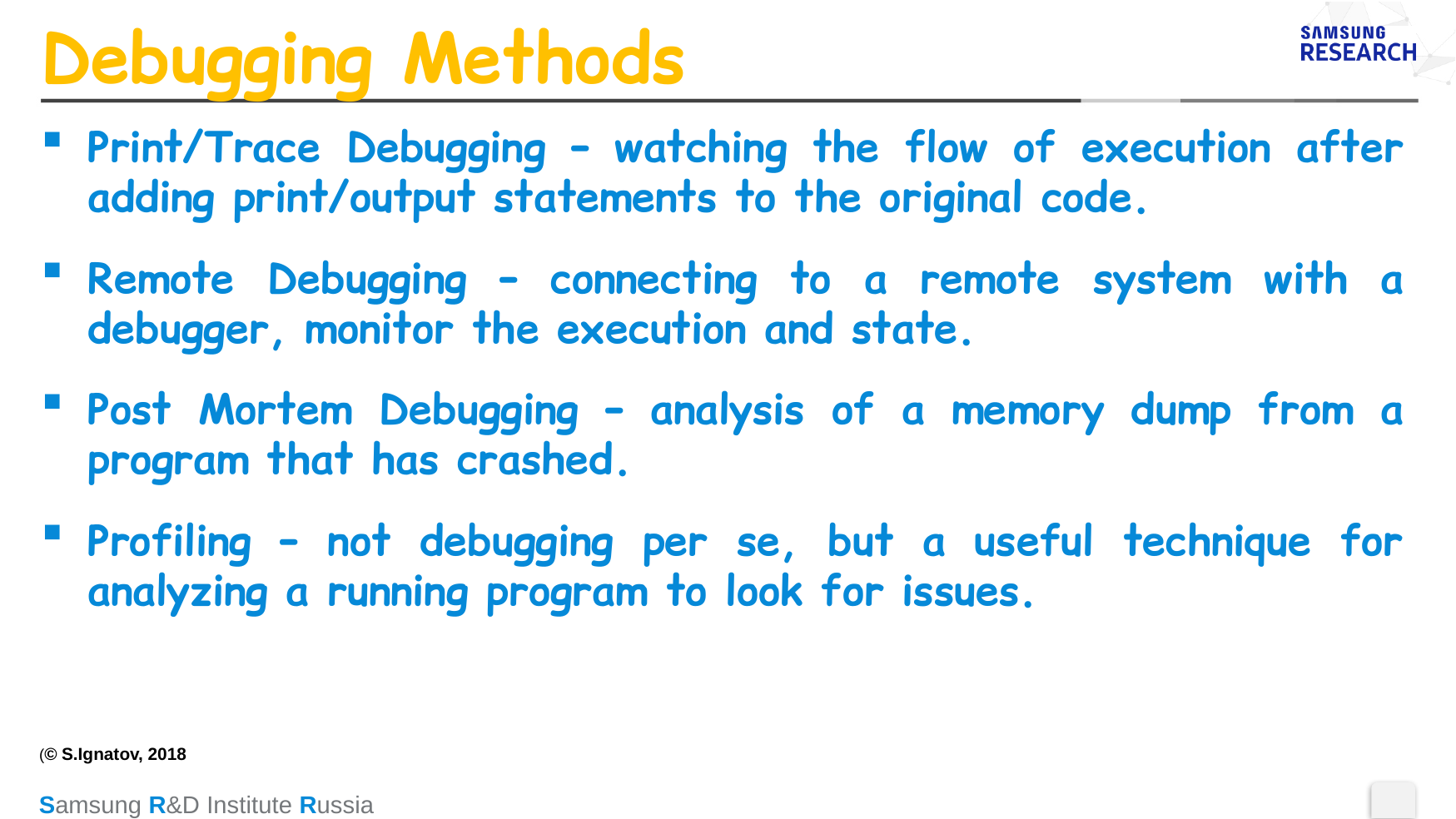

# Debugging Methods
Print/Trace Debugging – watching the flow of execution after adding print/output statements to the original code.
Remote Debugging – connecting to a remote system with a debugger, monitor the execution and state.
Post Mortem Debugging – analysis of a memory dump from a program that has crashed.
Profiling – not debugging per se, but a useful technique for analyzing a running program to look for issues.
(© S.Ignatov, 2018